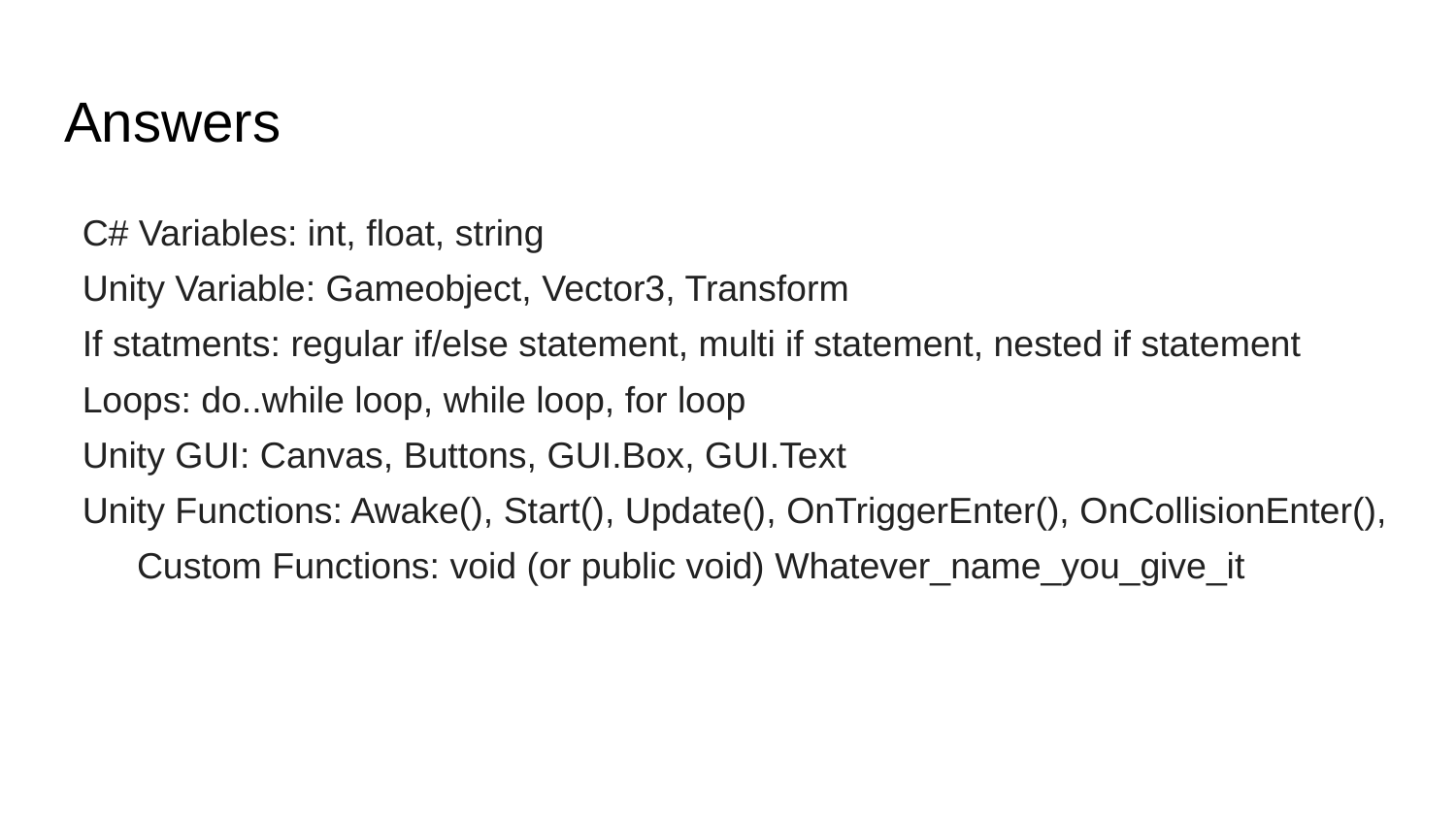

# Answers
C# Variables: int, float, string
Unity Variable: Gameobject, Vector3, Transform
If statments: regular if/else statement, multi if statement, nested if statement
Loops: do..while loop, while loop, for loop
Unity GUI: Canvas, Buttons, GUI.Box, GUI.Text
Unity Functions: Awake(), Start(), Update(), OnTriggerEnter(), OnCollisionEnter(), Custom Functions: void (or public void) Whatever_name_you_give_it